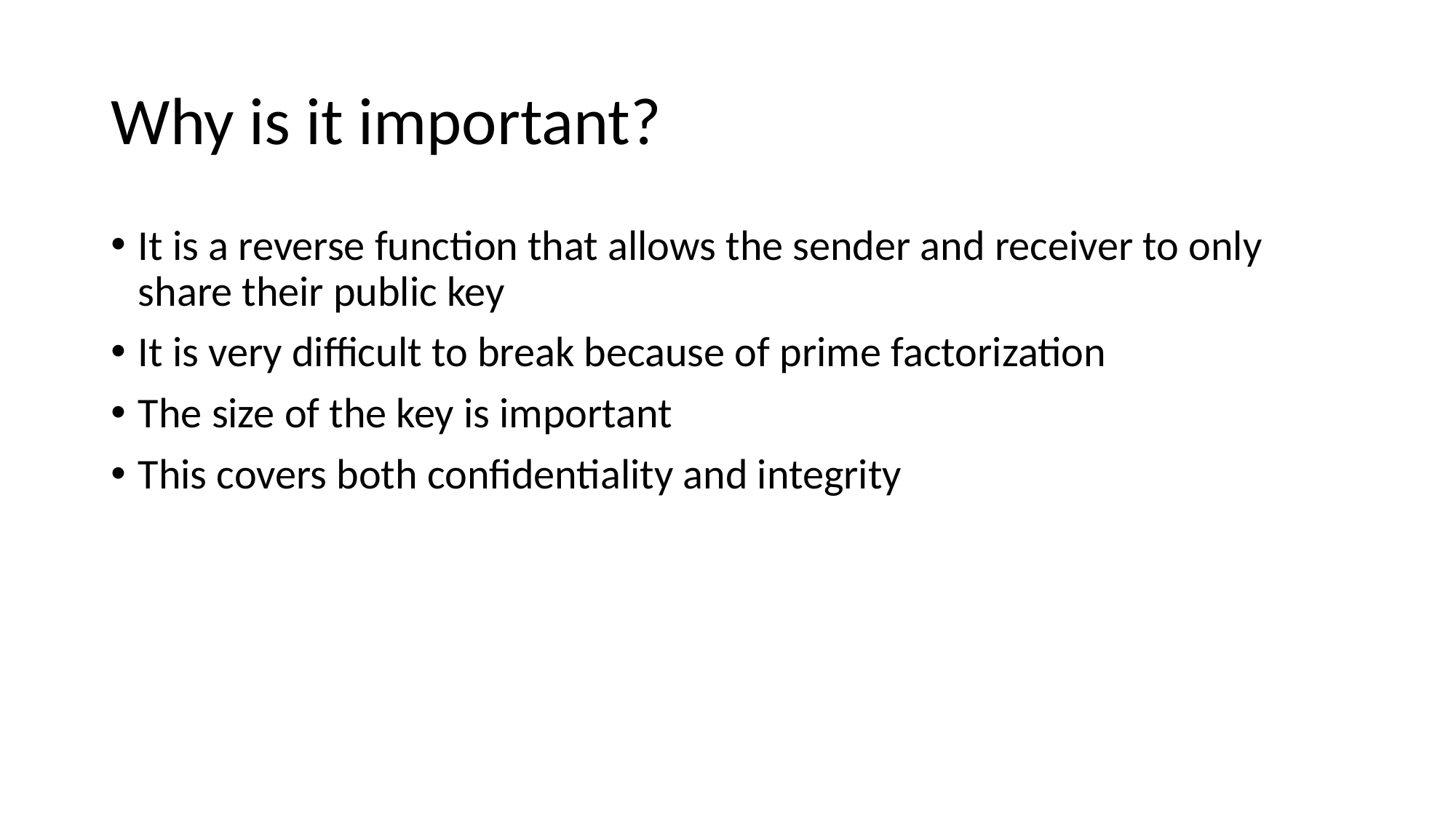

# Why is it important?
It is a reverse function that allows the sender and receiver to only share their public key
It is very difficult to break because of prime factorization
The size of the key is important
This covers both confidentiality and integrity